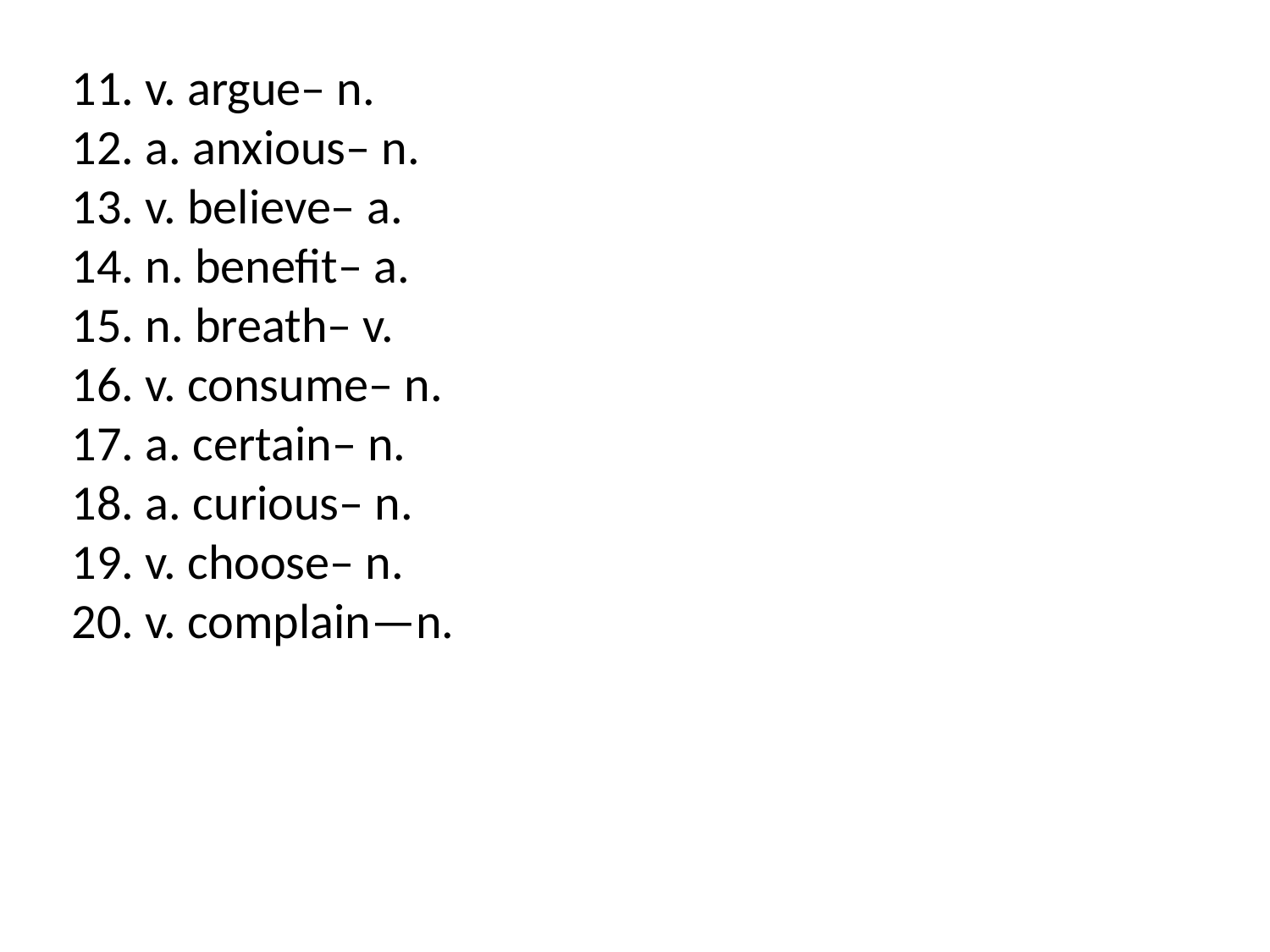

11. v. argue– n.
12. a. anxious– n.
13. v. believe– a.
14. n. benefit– a.
15. n. breath– v.
16. v. consume– n.
17. a. certain– n.
18. a. curious– n.
19. v. choose– n.
20. v. complain—n.